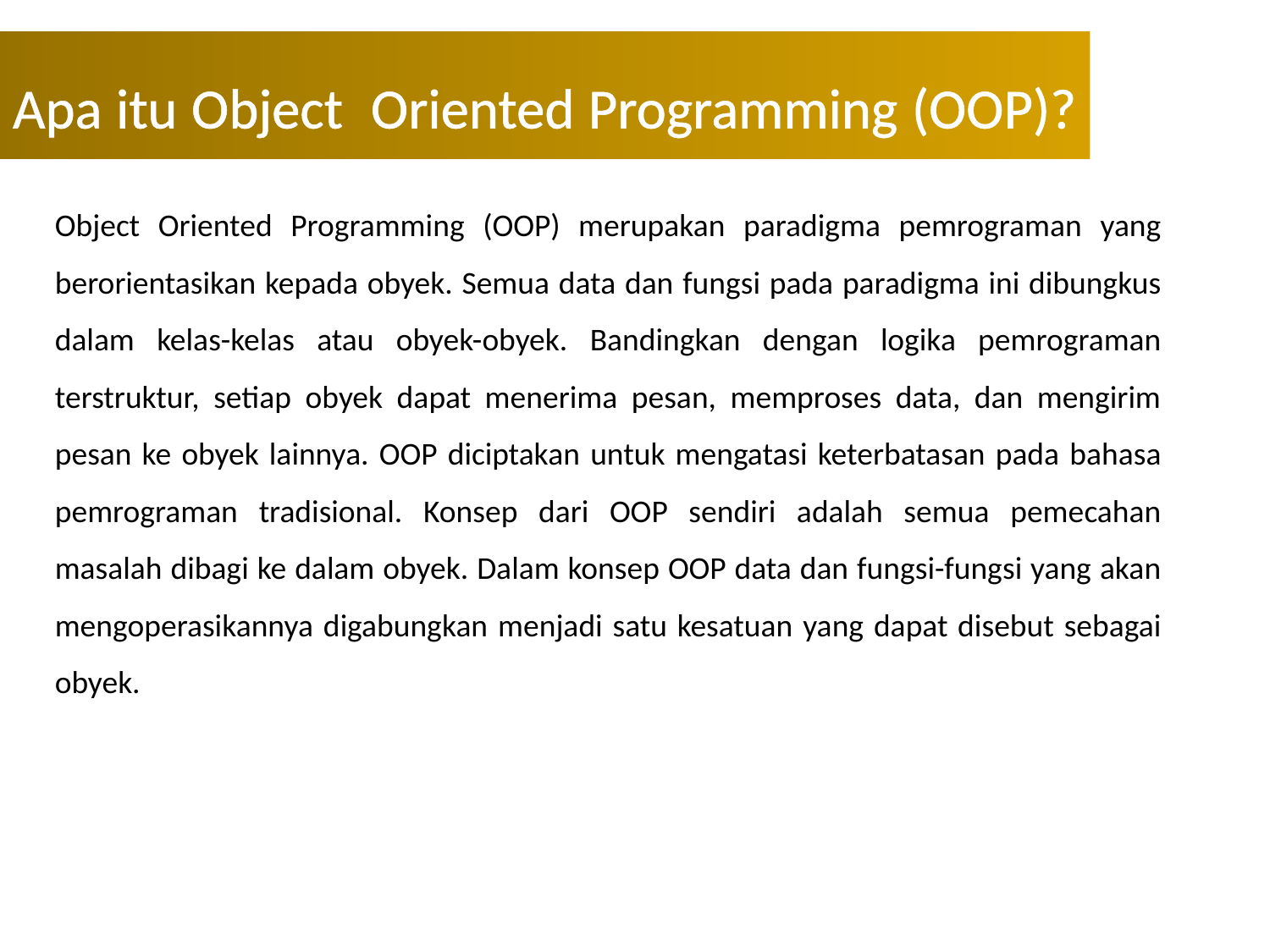

Apa itu Object  Oriented Programming (OOP)?
Object Oriented Programming (OOP) merupakan paradigma pemrograman yang berorientasikan kepada obyek. Semua data dan fungsi pada paradigma ini dibungkus dalam kelas-kelas atau obyek-obyek. Bandingkan dengan logika pemrograman terstruktur, setiap obyek dapat menerima pesan, memproses data, dan mengirim pesan ke obyek lainnya. OOP diciptakan untuk mengatasi keterbatasan pada bahasa pemrograman tradisional. Konsep dari OOP sendiri adalah semua pemecahan masalah dibagi ke dalam obyek. Dalam konsep OOP data dan fungsi-fungsi yang akan mengoperasikannya digabungkan menjadi satu kesatuan yang dapat disebut sebagai obyek.